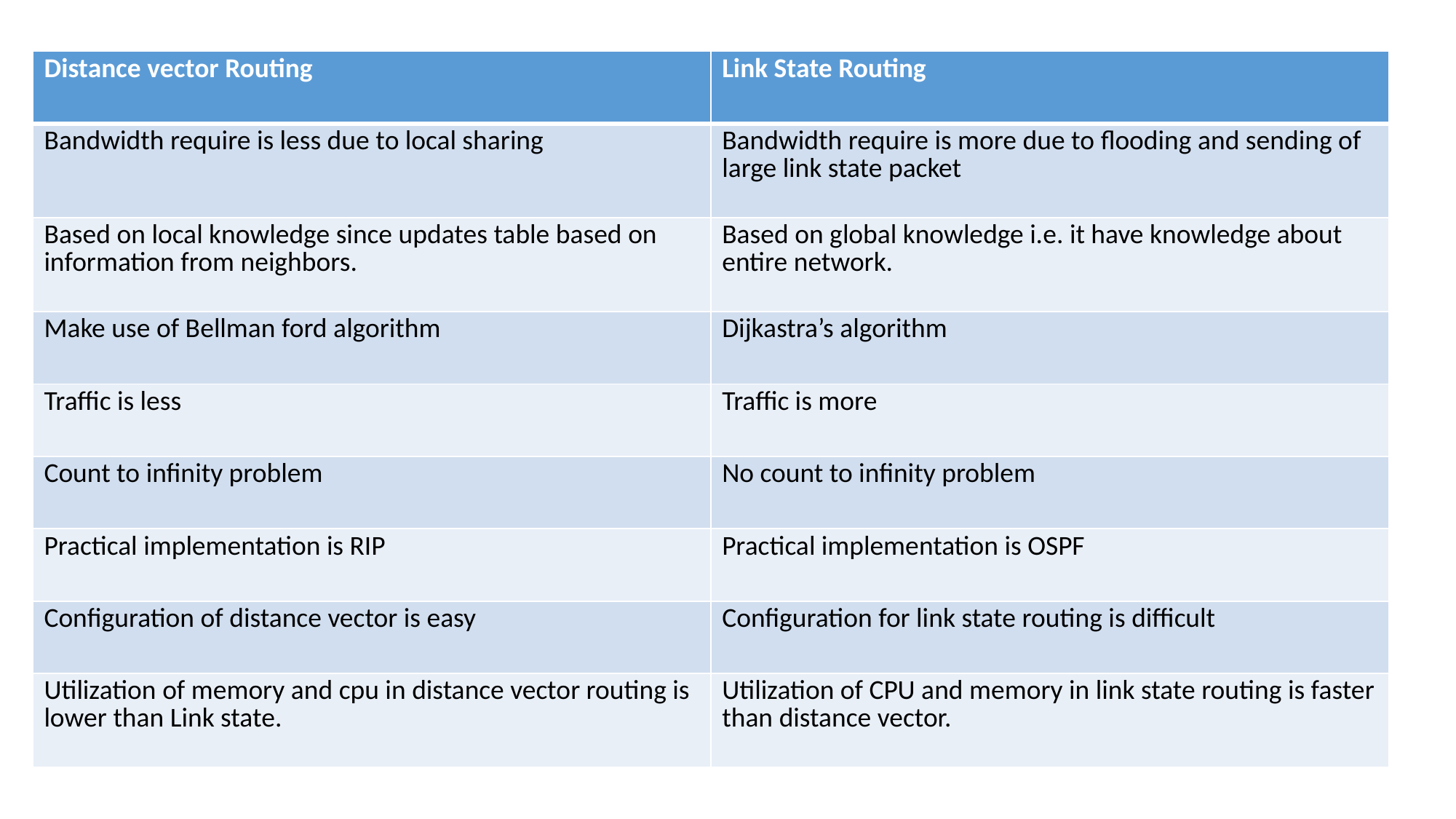

| Distance vector Routing | Link State Routing |
| --- | --- |
| Bandwidth require is less due to local sharing | Bandwidth require is more due to flooding and sending of large link state packet |
| Based on local knowledge since updates table based on information from neighbors. | Based on global knowledge i.e. it have knowledge about entire network. |
| Make use of Bellman ford algorithm | Dijkastra’s algorithm |
| Traffic is less | Traffic is more |
| Count to infinity problem | No count to infinity problem |
| Practical implementation is RIP | Practical implementation is OSPF |
| Configuration of distance vector is easy | Configuration for link state routing is difficult |
| Utilization of memory and cpu in distance vector routing is lower than Link state. | Utilization of CPU and memory in link state routing is faster than distance vector. |